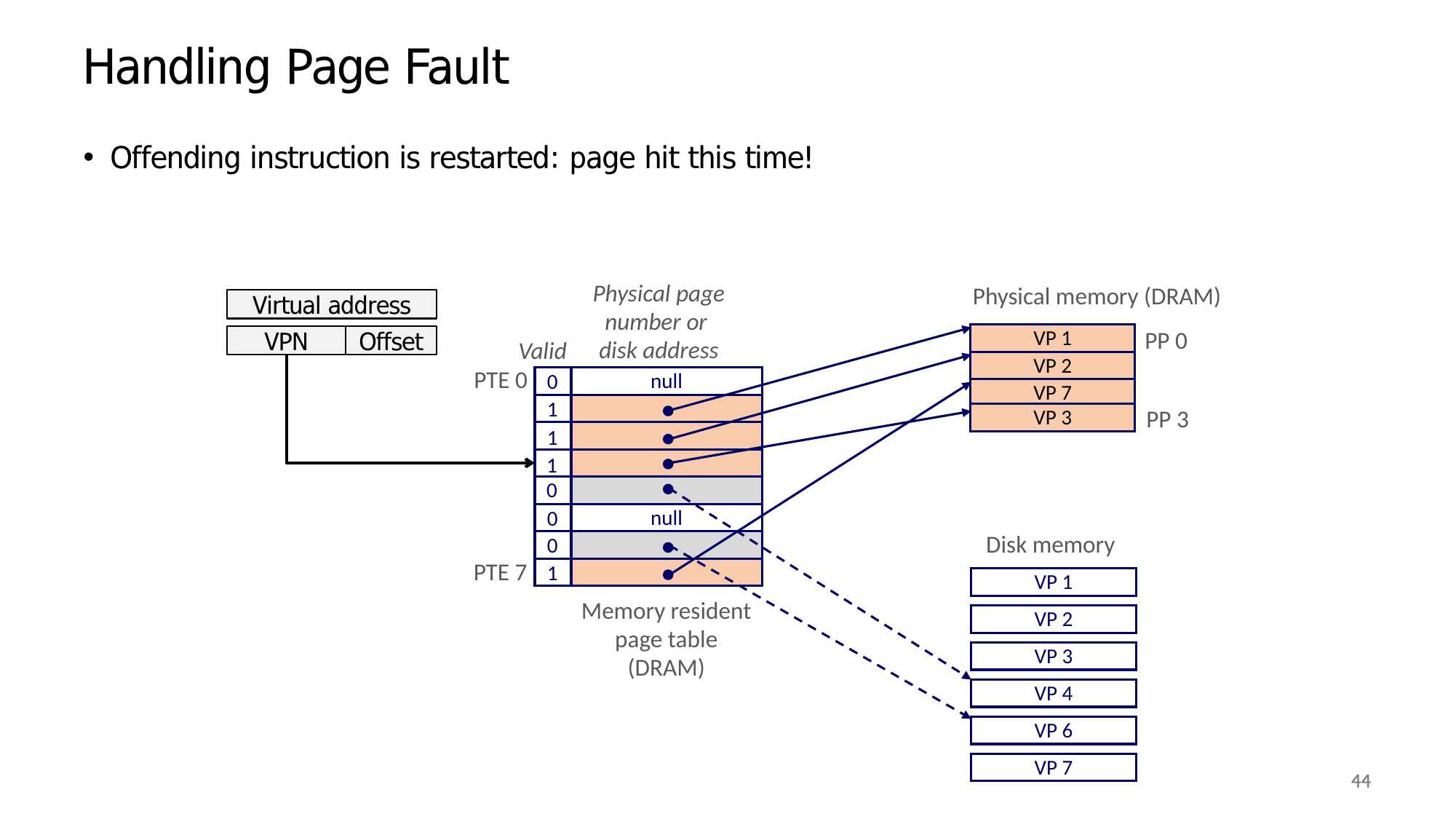

# Handling Page Fault
Offending instruction is restarted: page hit this time!
Physical page
number or
disk address
Physical memory (DRAM)
Virtual address
PP 0
VP 1
VPN
Offset

Valid
VP 2

PTE 0
0

null
VP 7

1

PP 3
VP 3

1

1

0

0

null
Disk memory
0

PTE 7
1

VP 1

Memory resident
page table
(DRAM)
VP 2
VP 3
VP 4
VP 6
VP 7
44